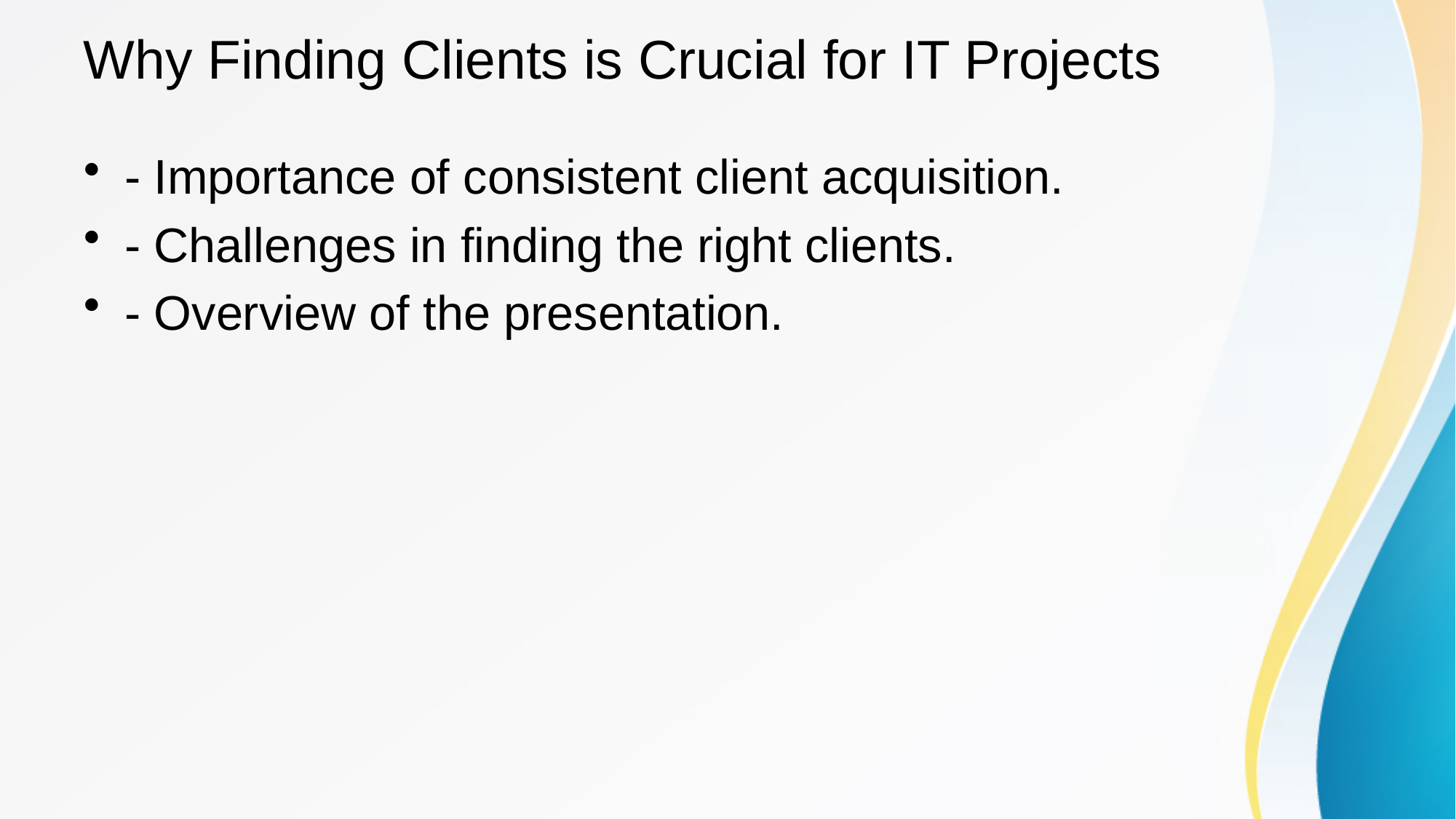

# Why Finding Clients is Crucial for IT Projects
- Importance of consistent client acquisition.
- Challenges in finding the right clients.
- Overview of the presentation.